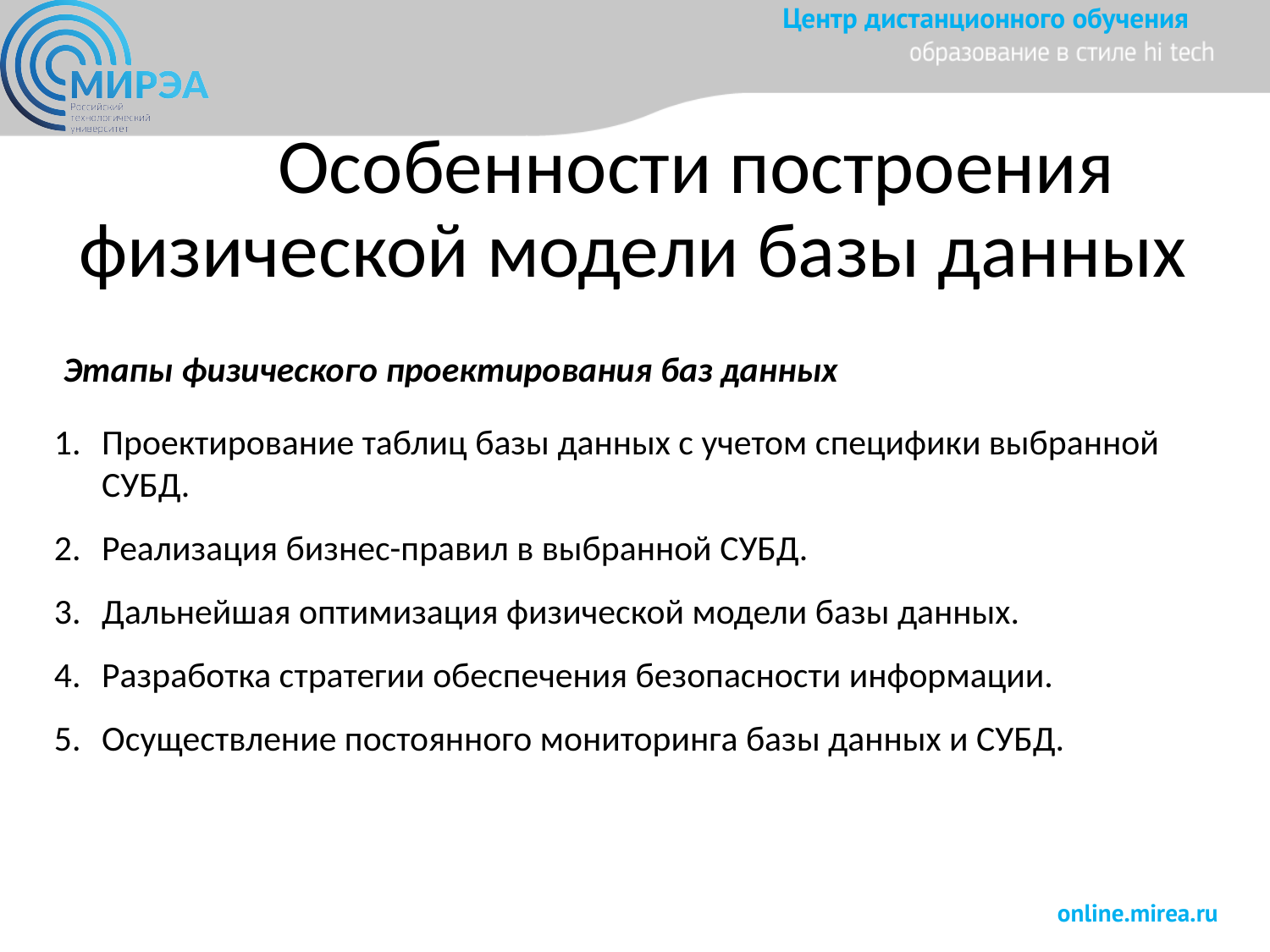

# Особенности построения физической модели базы данных
Этапы физического проектирования баз данных
Проектирование таблиц базы данных с учетом специфики выбранной СУБД.
Реализация бизнес-правил в выбранной СУБД.
Дальнейшая оптимизация физической модели базы данных.
Разработка стратегии обеспечения безопасности информации.
Осуществление постоянного мониторинга базы данных и СУБД.